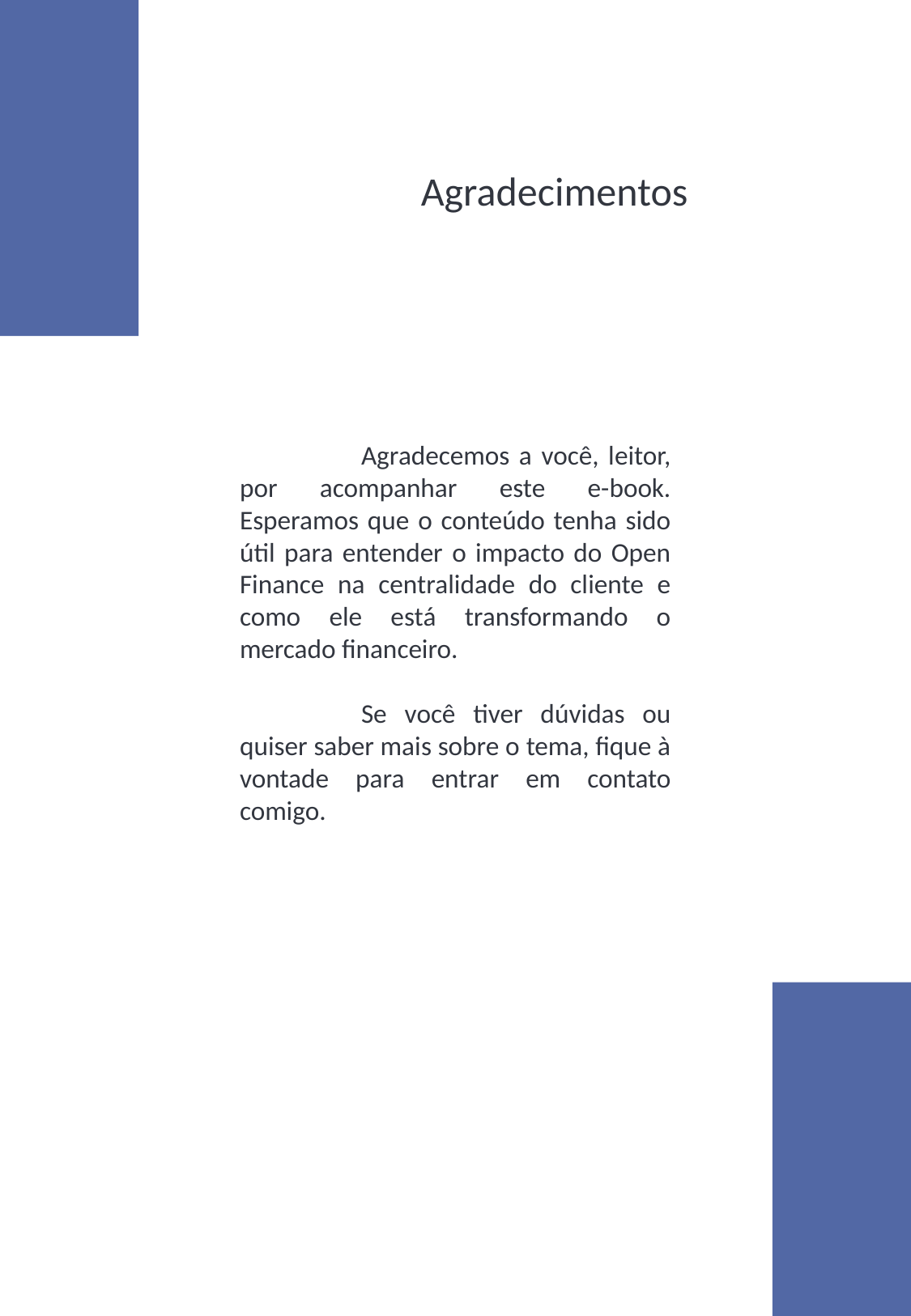

Agradecimentos
	Agradecemos a você, leitor, por acompanhar este e-book. Esperamos que o conteúdo tenha sido útil para entender o impacto do Open Finance na centralidade do cliente e como ele está transformando o mercado financeiro.

	Se você tiver dúvidas ou quiser saber mais sobre o tema, fique à vontade para entrar em contato comigo.